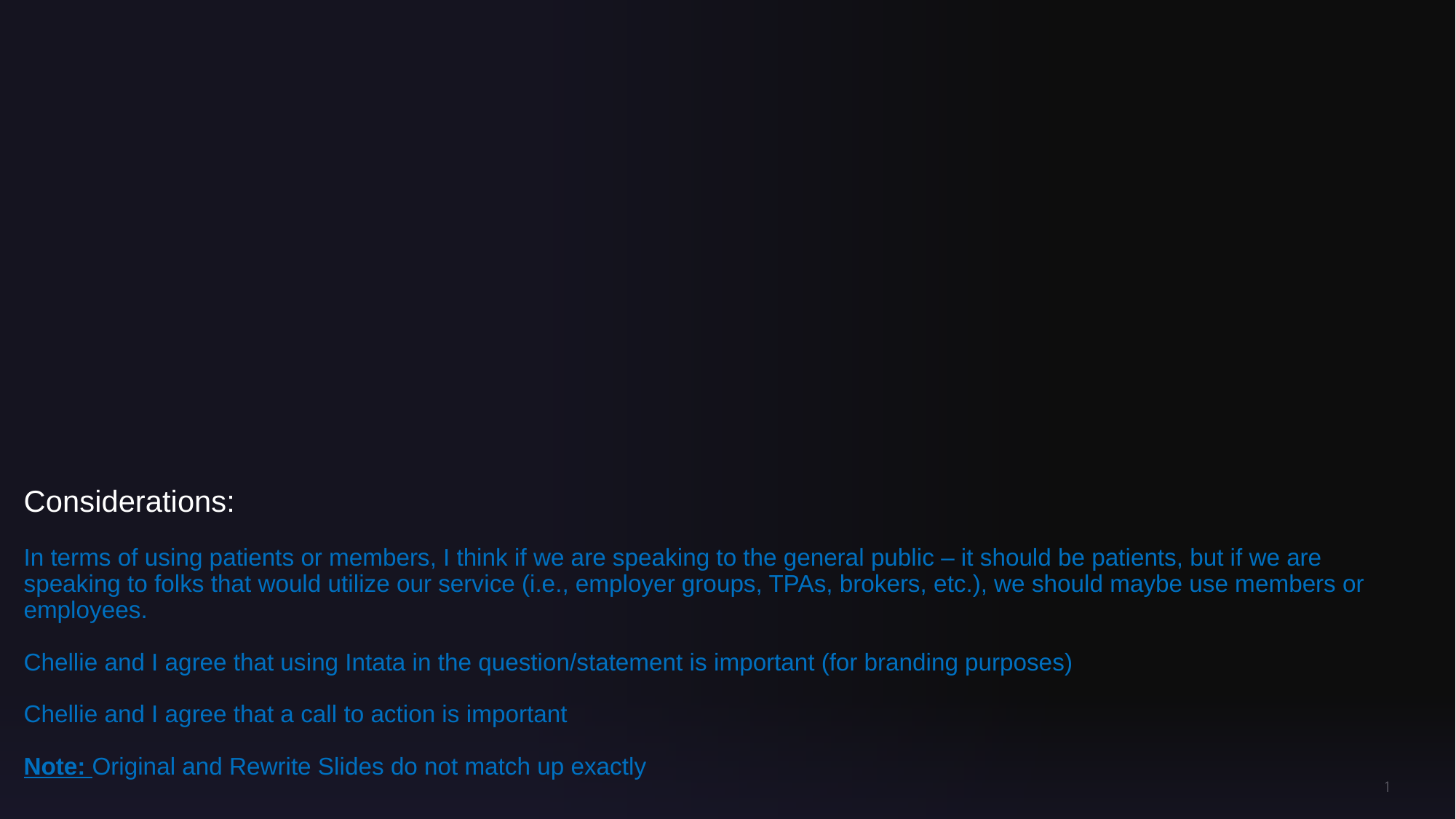

# Considerations: In terms of using patients or members, I think if we are speaking to the general public – it should be patients, but if we are speaking to folks that would utilize our service (i.e., employer groups, TPAs, brokers, etc.), we should maybe use members or employees. Chellie and I agree that using Intata in the question/statement is important (for branding purposes) Chellie and I agree that a call to action is important Note: Original and Rewrite Slides do not match up exactly
1